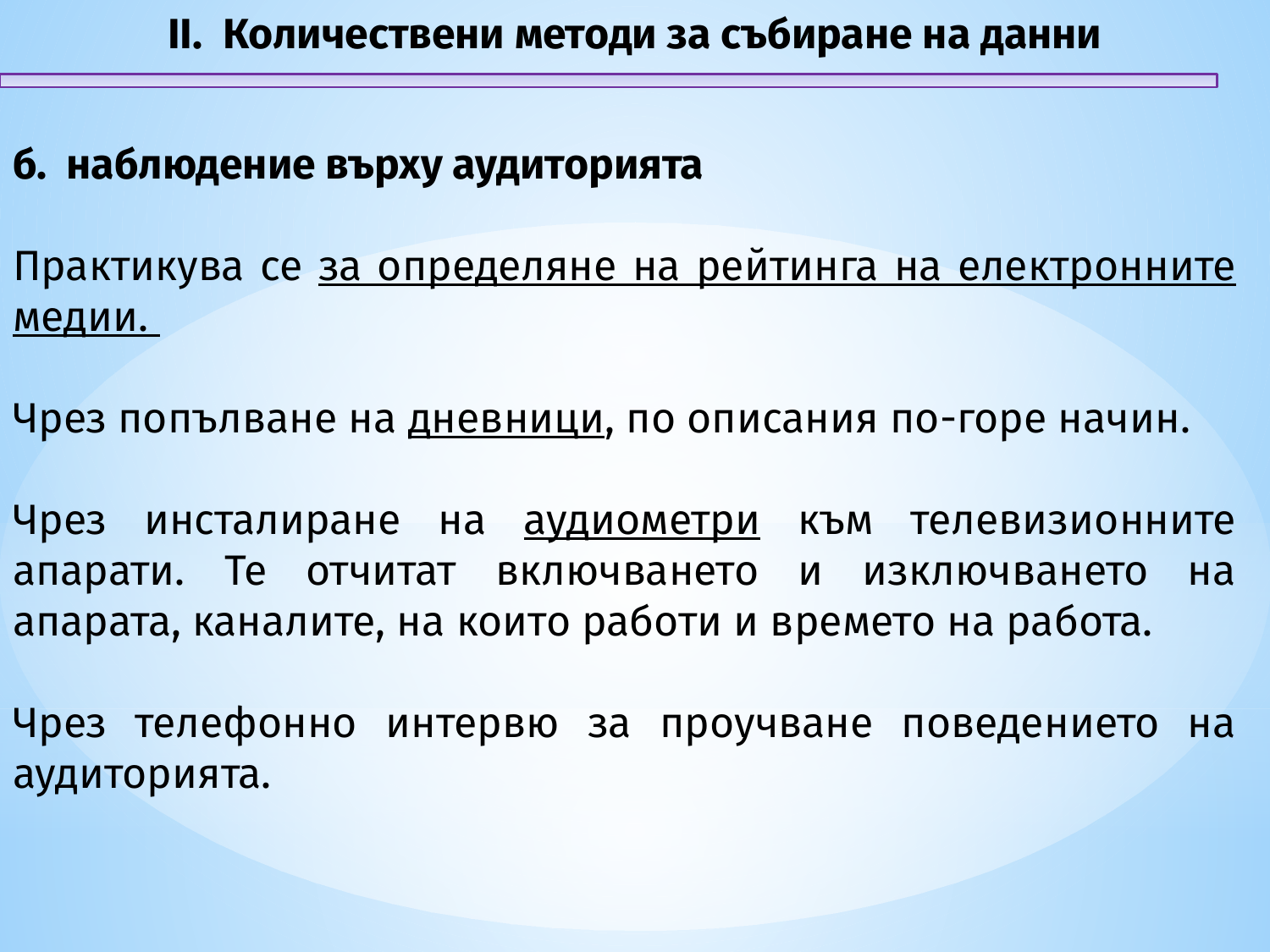

II.  Количествени методи за събиране на данни

б.  наблюдение върху аудиторията

Практикува се за определяне на рейтинга на електронните медии.

Чрез попълване на дневници, по описания по-горе начин.

Чрез инсталиране на аудиометри към телевизионните апарати. Те отчитат включването и изключването на апарата, каналите, на които работи и времето на работа.

Чрез телефонно интервю за проучване поведението на аудиторията.